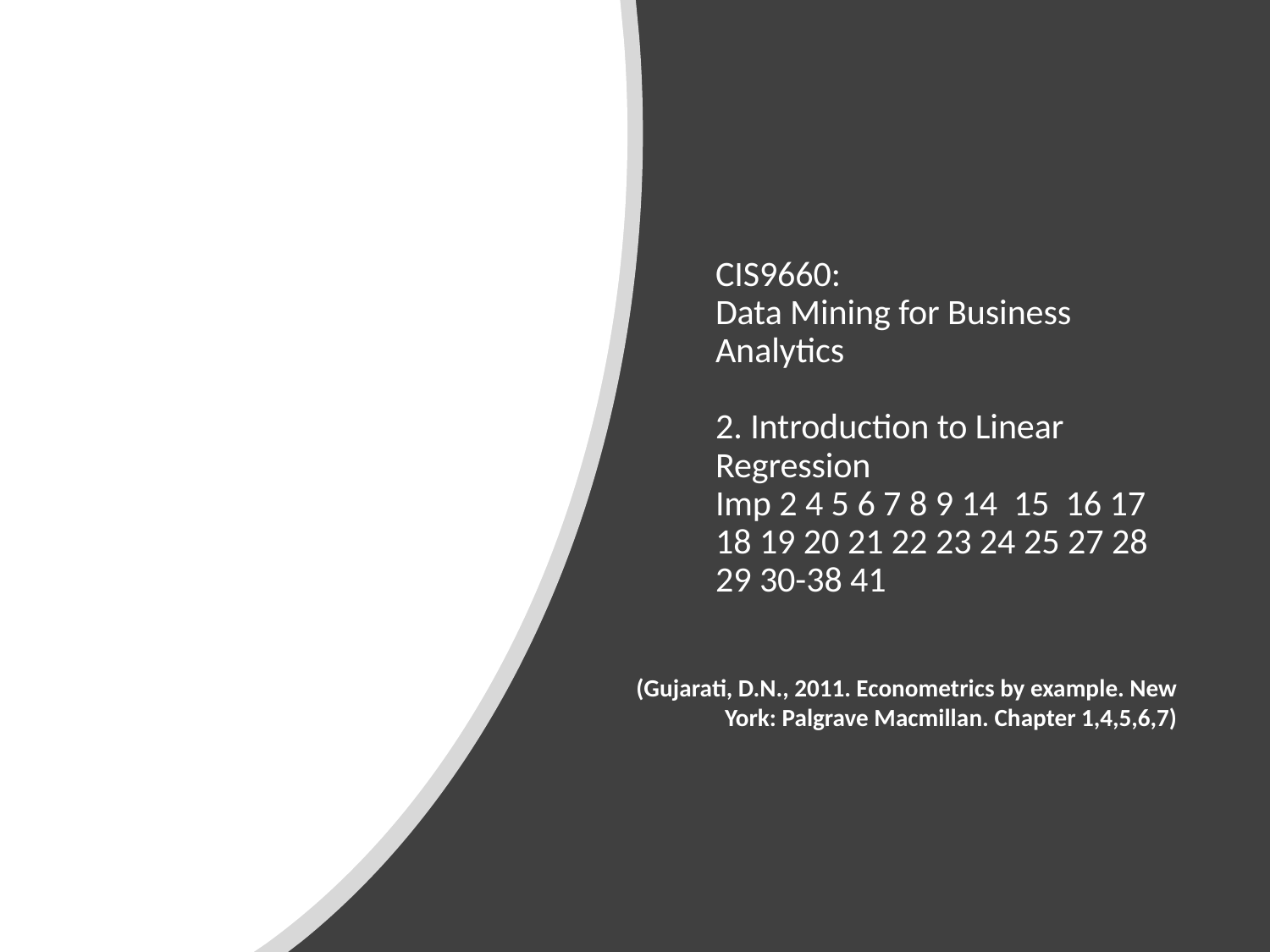

# CIS9660: Data Mining for Business Analytics 2. Introduction to Linear Regression Imp 2 4 5 6 7 8 9 14  15  16 17 18 19 20 21 22 23 24 25 27 28 29 30-38 41
(Gujarati, D.N., 2011. Econometrics by example. New York: Palgrave Macmillan. Chapter 1,4,5,6,7)